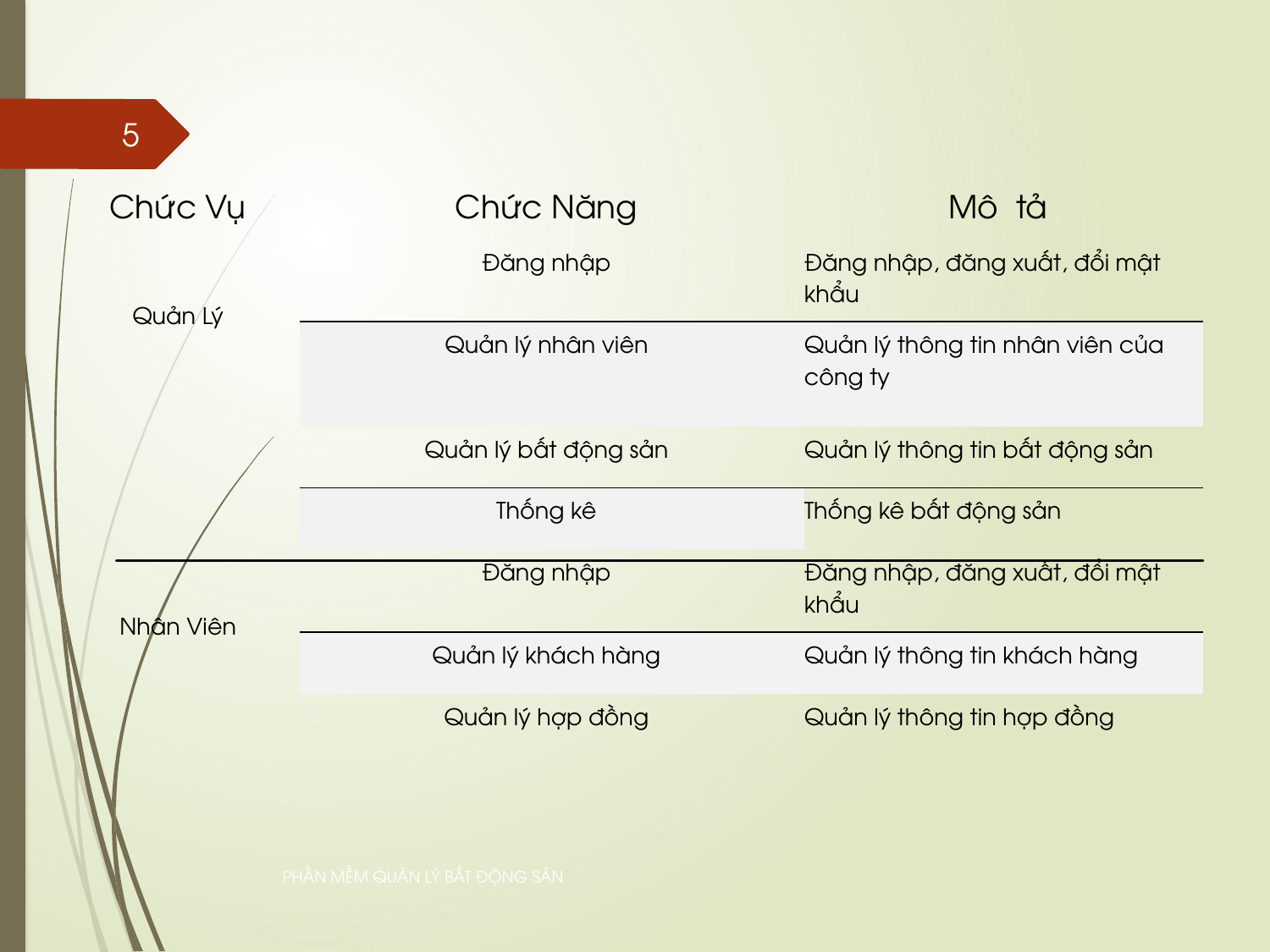

5
| Chức Vụ | Chức Năng | Mô tả |
| --- | --- | --- |
| Quản Lý | Đăng nhập | Đăng nhập, đăng xuất, đổi mật khẩu |
|  | Quản lý nhân viên | Quản lý thông tin nhân viên của công ty |
|  | Quản lý bất động sản | Quản lý thông tin bất động sản |
|  | Thống kê | Thống kê bất động sản |
| Nhân Viên | Đăng nhập | Đăng nhập, đăng xuất, đổi mật khẩu |
|  | Quản lý khách hàng | Quản lý thông tin khách hàng |
|  | Quản lý hợp đồng | Quản lý thông tin hợp đồng |
Phần mềm quản lý bất động sản